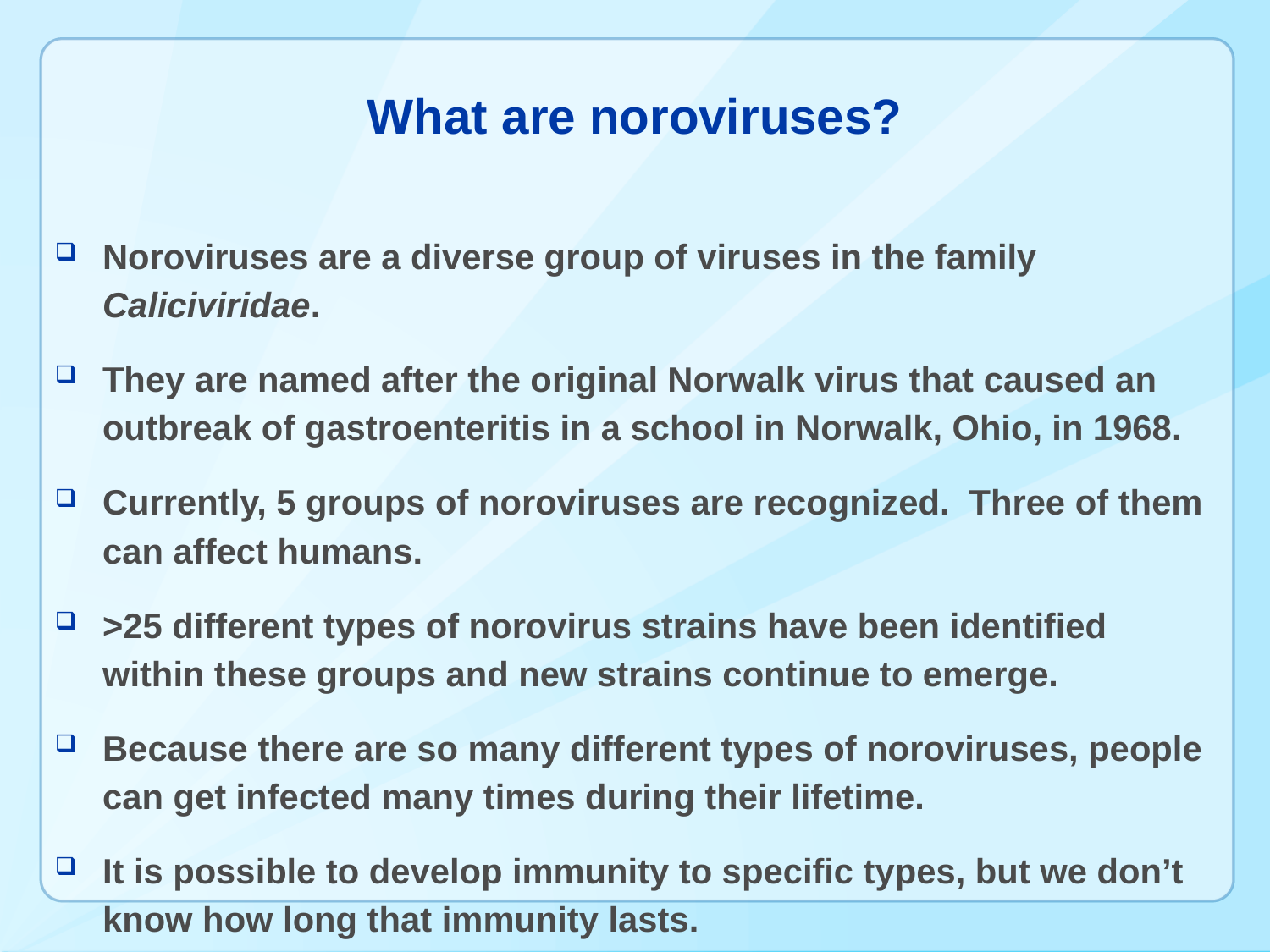

# What are noroviruses?
Noroviruses are a diverse group of viruses in the family Caliciviridae.
They are named after the original Norwalk virus that caused an outbreak of gastroenteritis in a school in Norwalk, Ohio, in 1968.
Currently, 5 groups of noroviruses are recognized.  Three of them can affect humans.
>25 different types of norovirus strains have been identified within these groups and new strains continue to emerge.
Because there are so many different types of noroviruses, people can get infected many times during their lifetime.
It is possible to develop immunity to specific types, but we don’t know how long that immunity lasts.